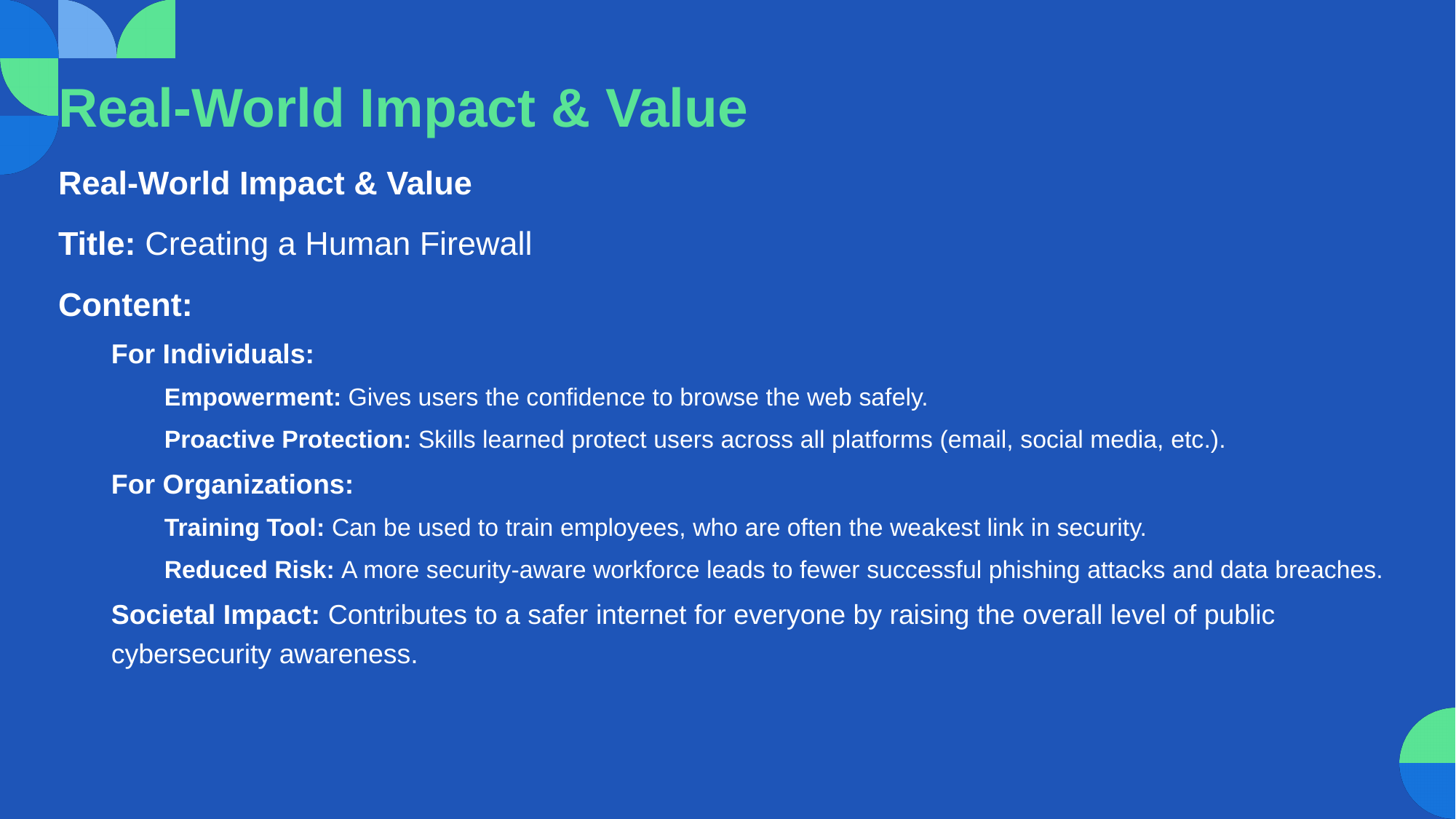

# Real-World Impact & Value
Real-World Impact & Value
Title: Creating a Human Firewall
Content:
For Individuals:
Empowerment: Gives users the confidence to browse the web safely.
Proactive Protection: Skills learned protect users across all platforms (email, social media, etc.).
For Organizations:
Training Tool: Can be used to train employees, who are often the weakest link in security.
Reduced Risk: A more security-aware workforce leads to fewer successful phishing attacks and data breaches.
Societal Impact: Contributes to a safer internet for everyone by raising the overall level of public cybersecurity awareness.